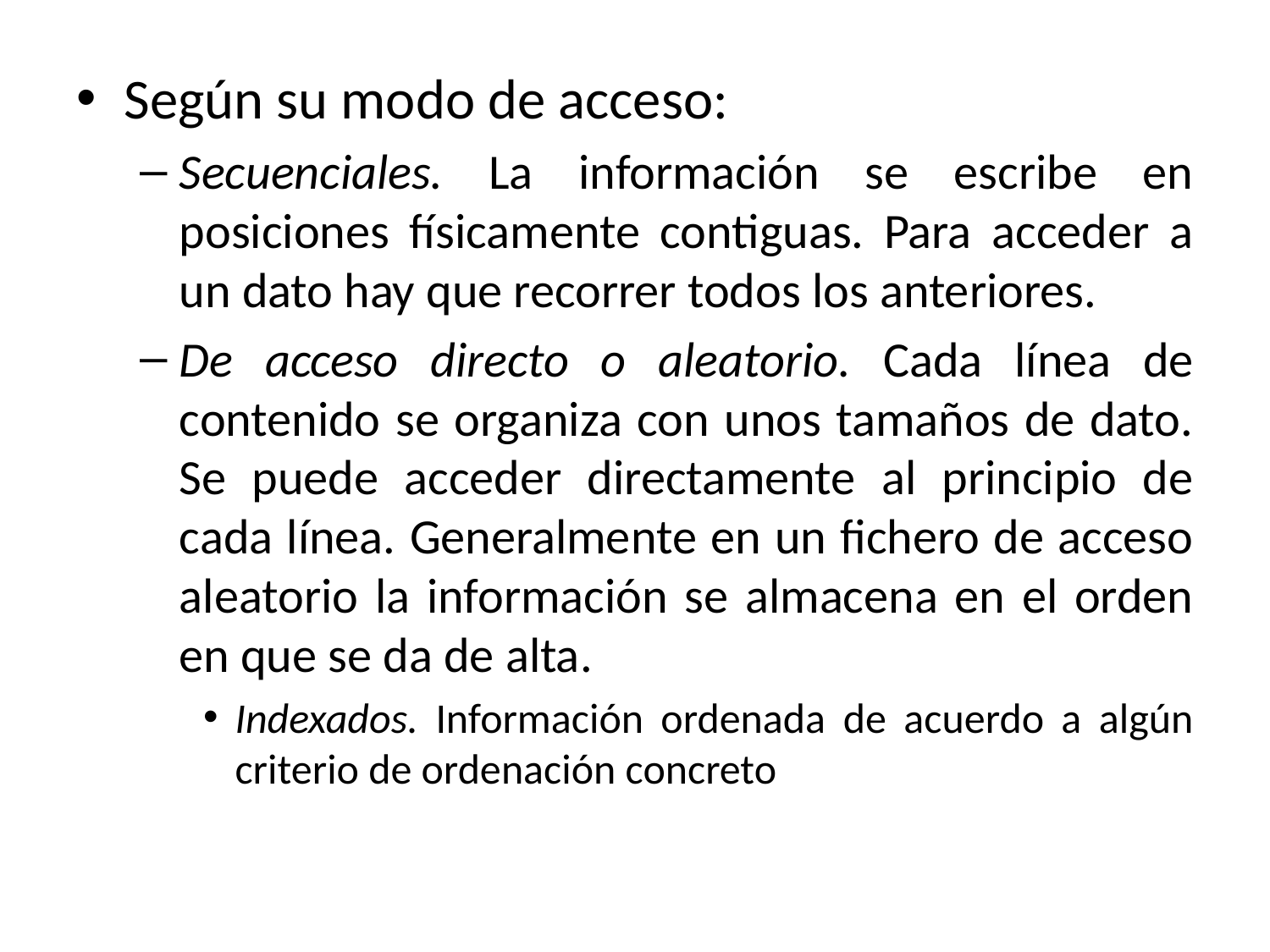

Según su modo de acceso:
Secuenciales. La información se escribe en posiciones físicamente contiguas. Para acceder a un dato hay que recorrer todos los anteriores.
De acceso directo o aleatorio. Cada línea de contenido se organiza con unos tamaños de dato. Se puede acceder directamente al principio de cada línea. Generalmente en un fichero de acceso aleatorio la información se almacena en el orden en que se da de alta.
Indexados. Información ordenada de acuerdo a algún criterio de ordenación concreto